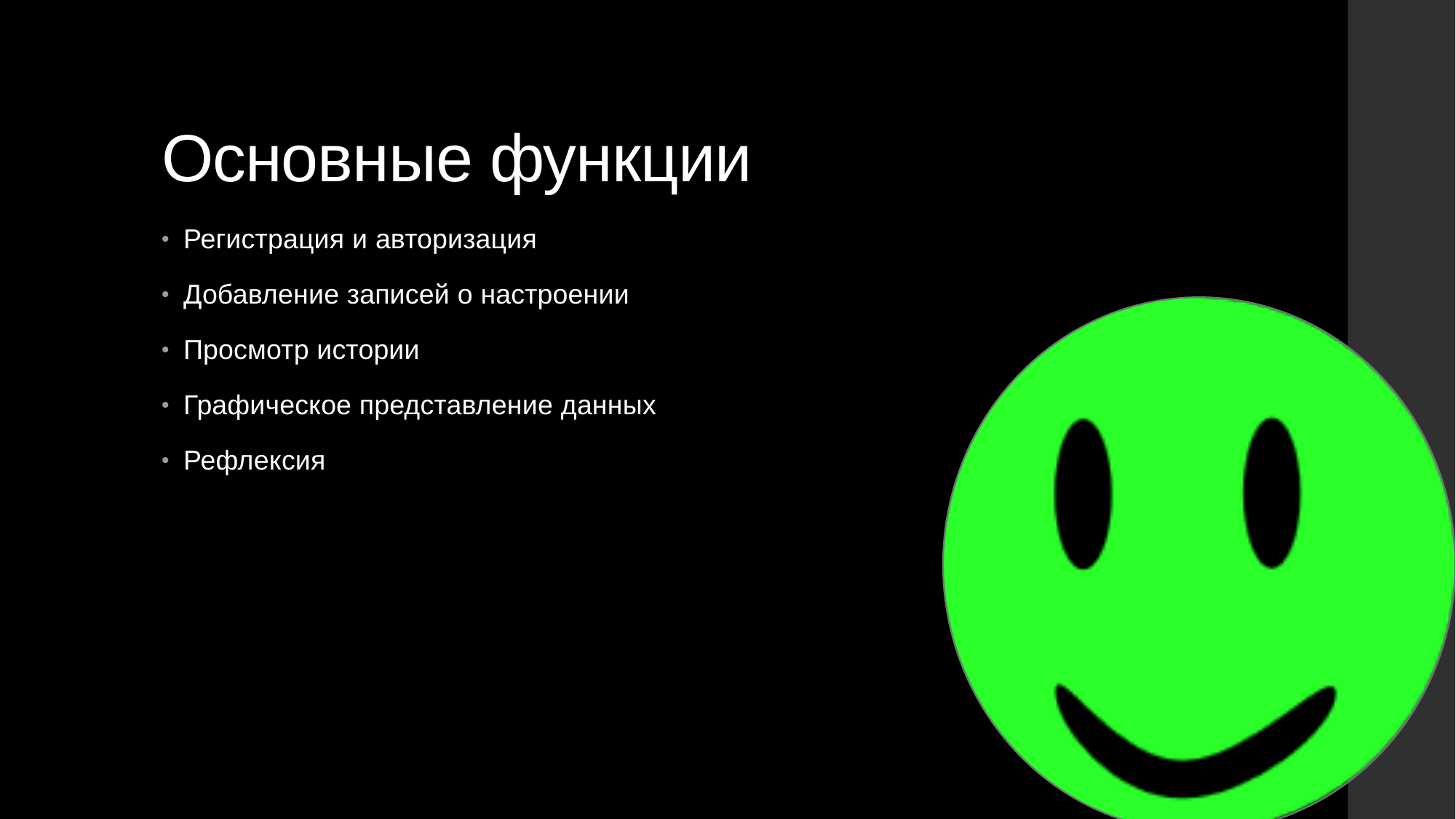

# Основные функции
Регистрация и авторизация
Добавление записей о настроении
Просмотр истории
Графическое представление данных
Рефлексия